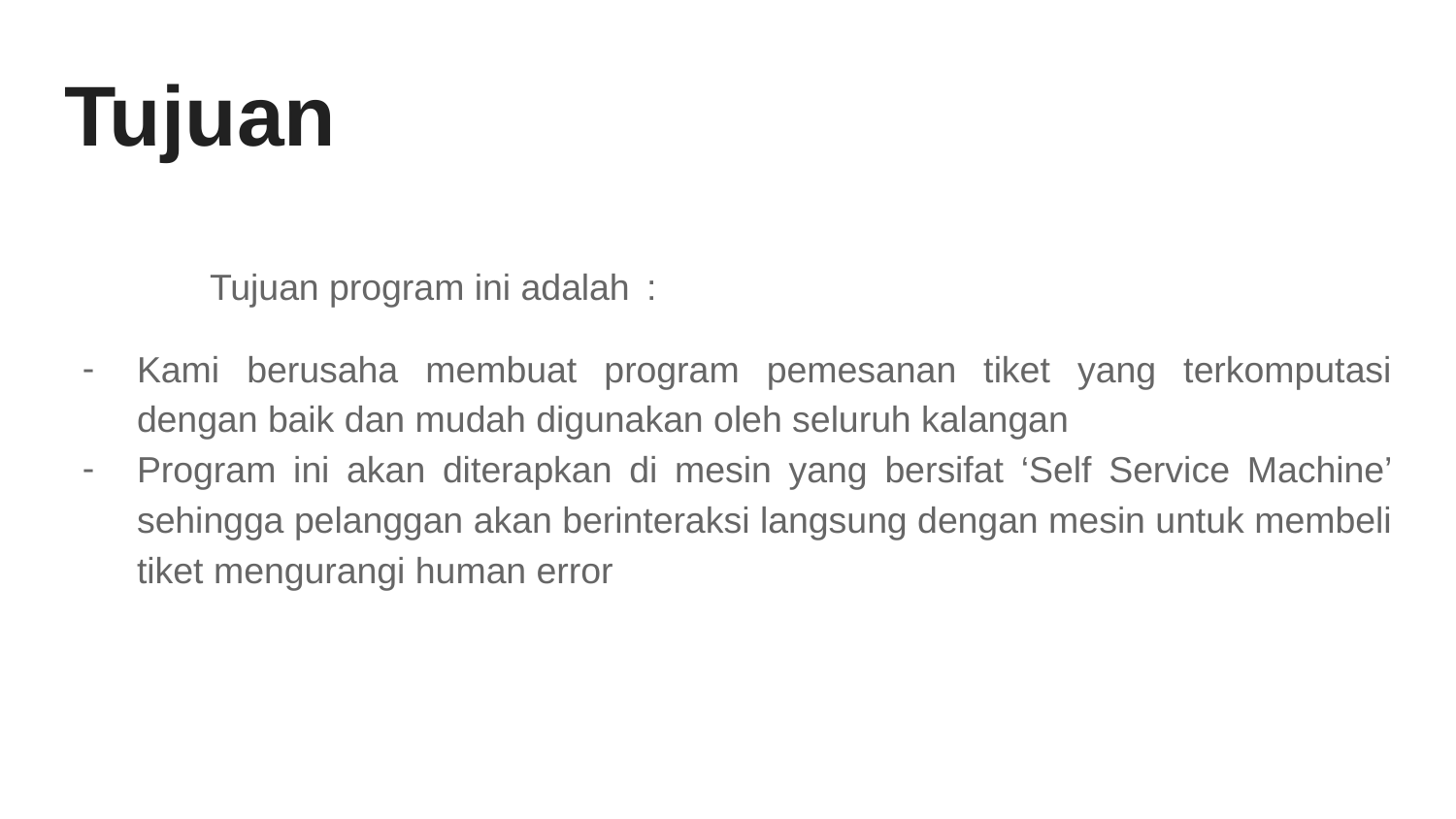

# Tujuan

	Tujuan program ini adalah	:
Kami berusaha membuat program pemesanan tiket yang terkomputasi dengan baik dan mudah digunakan oleh seluruh kalangan
Program ini akan diterapkan di mesin yang bersifat ‘Self Service Machine’ sehingga pelanggan akan berinteraksi langsung dengan mesin untuk membeli tiket mengurangi human error